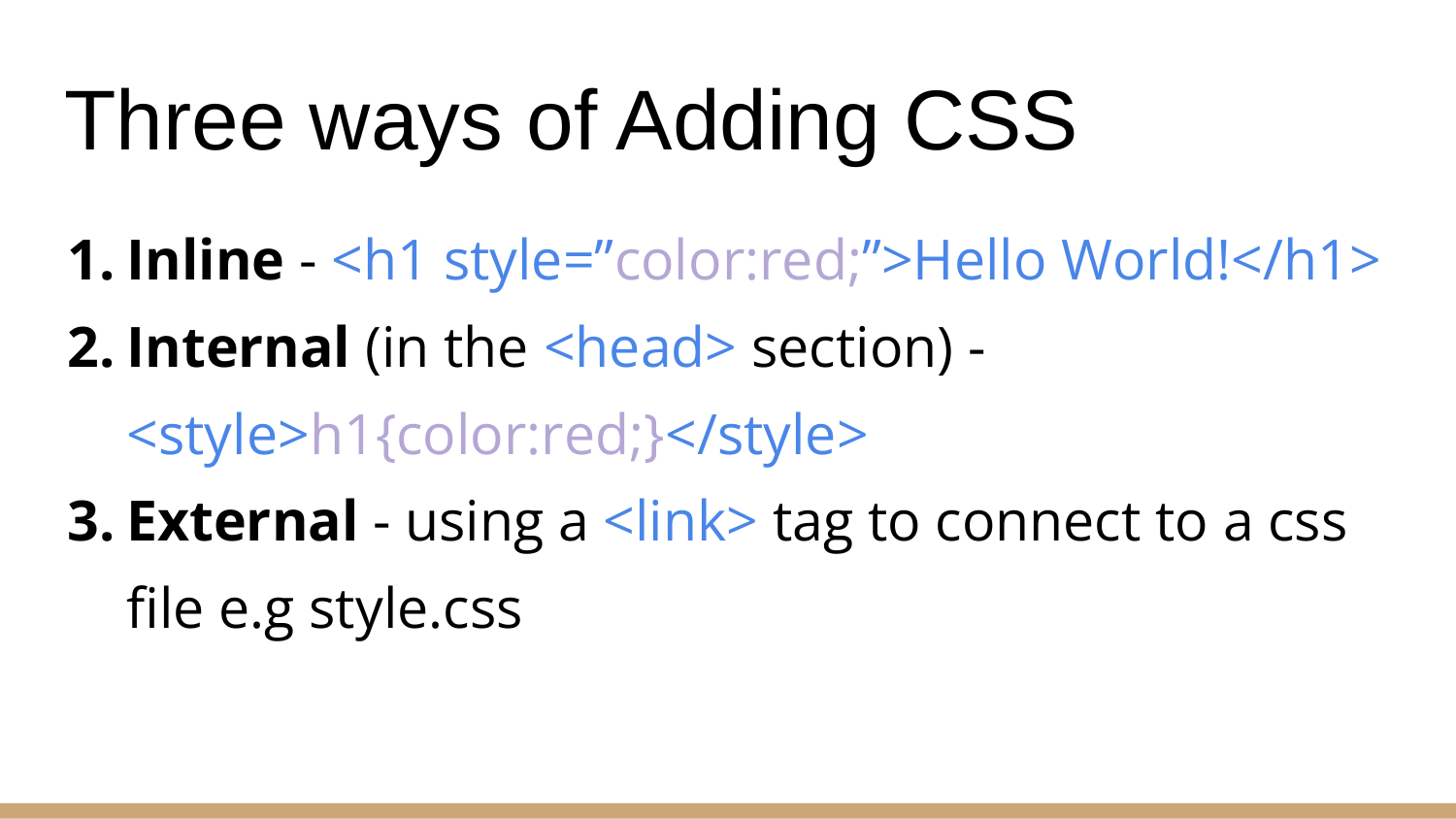

# Three ways of Adding CSS
Inline - <h1 style=”color:red;”>Hello World!</h1>
Internal (in the <head> section) - <style>h1{color:red;}</style>
External - using a <link> tag to connect to a css file e.g style.css